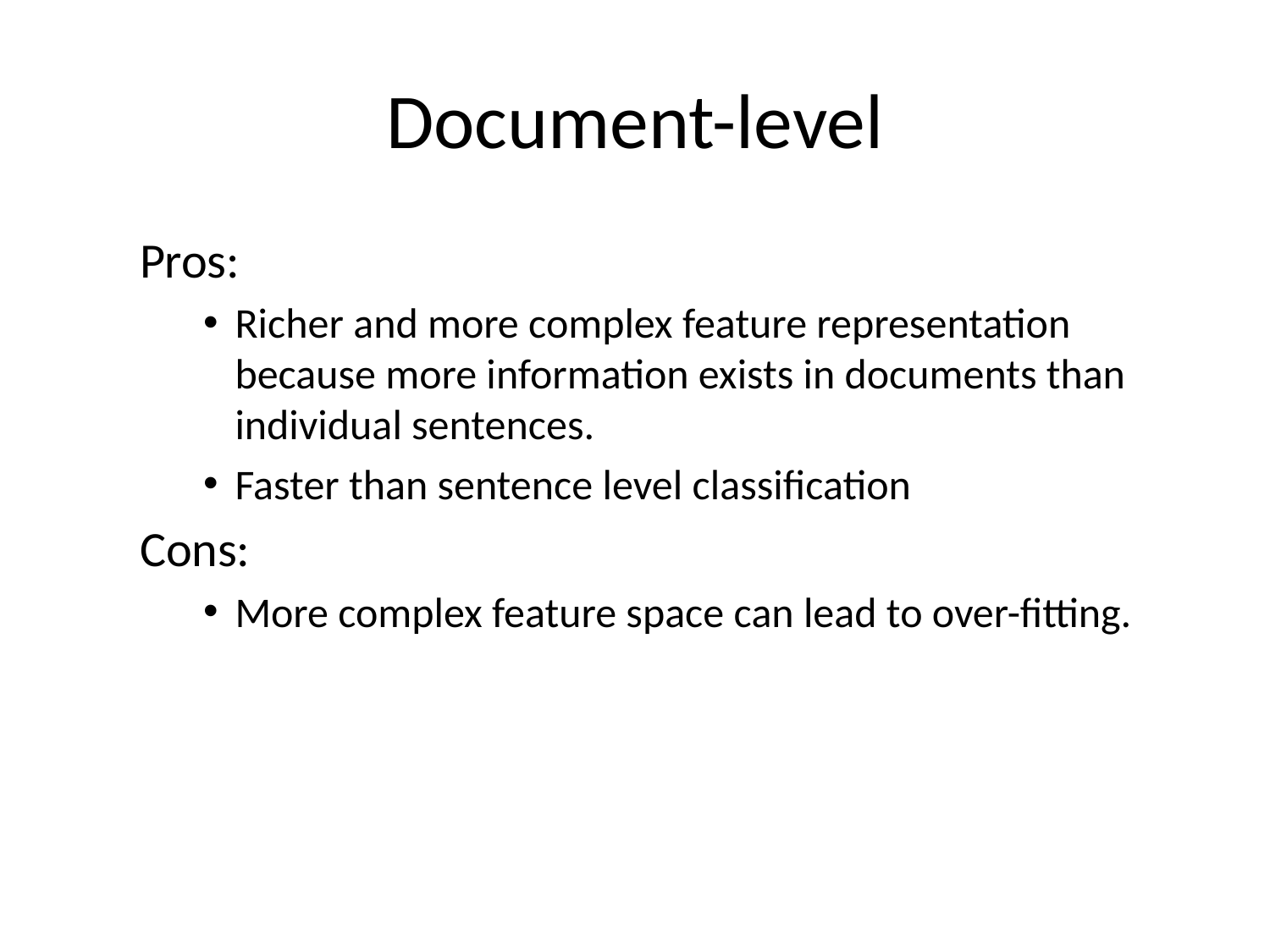

# Document-level
Pros:
Richer and more complex feature representation because more information exists in documents than individual sentences.
Faster than sentence level classification
Cons:
More complex feature space can lead to over-fitting.